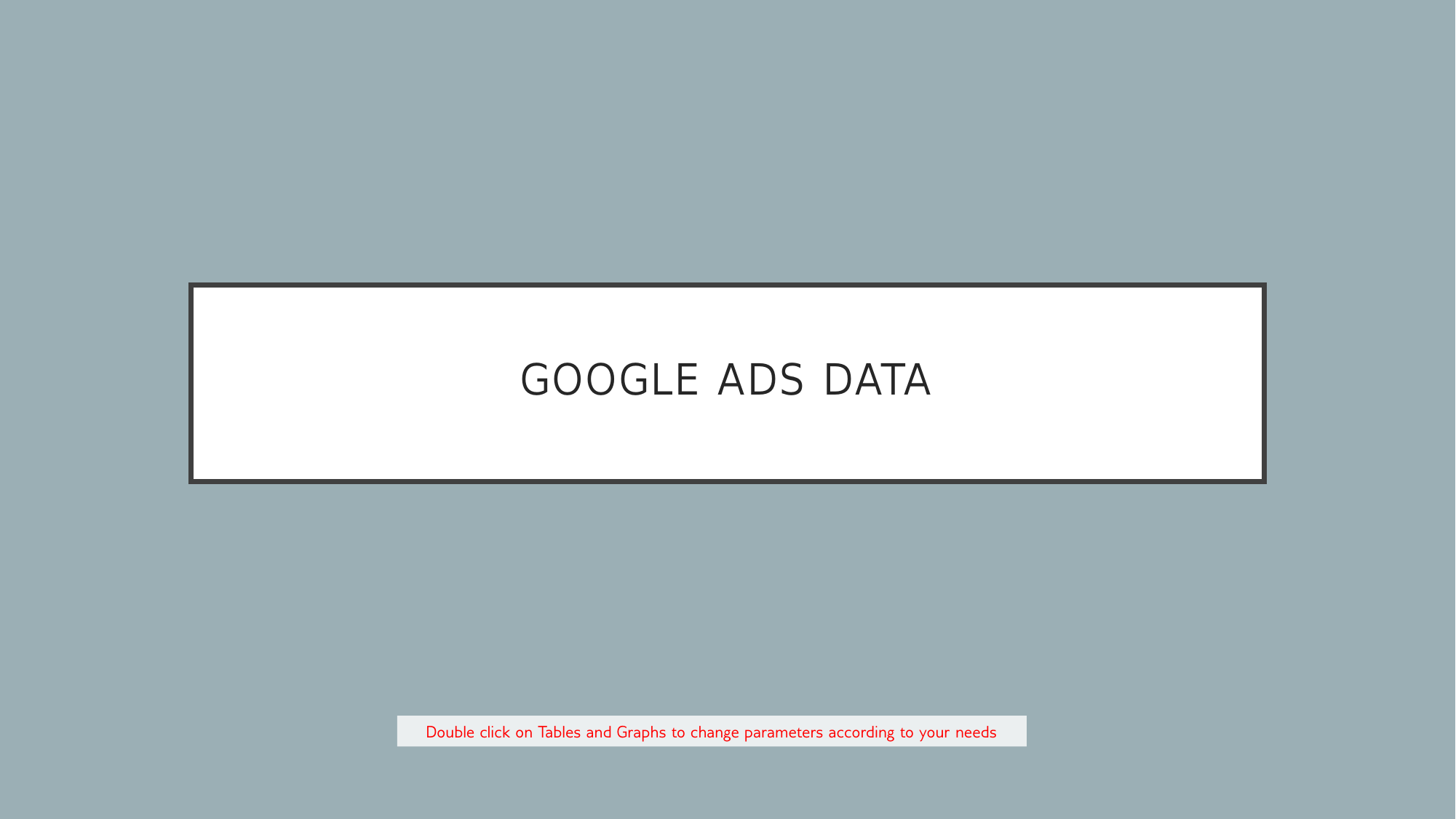

# Google ADS DATA
Double click on Tables and Graphs to change parameters according to your needs